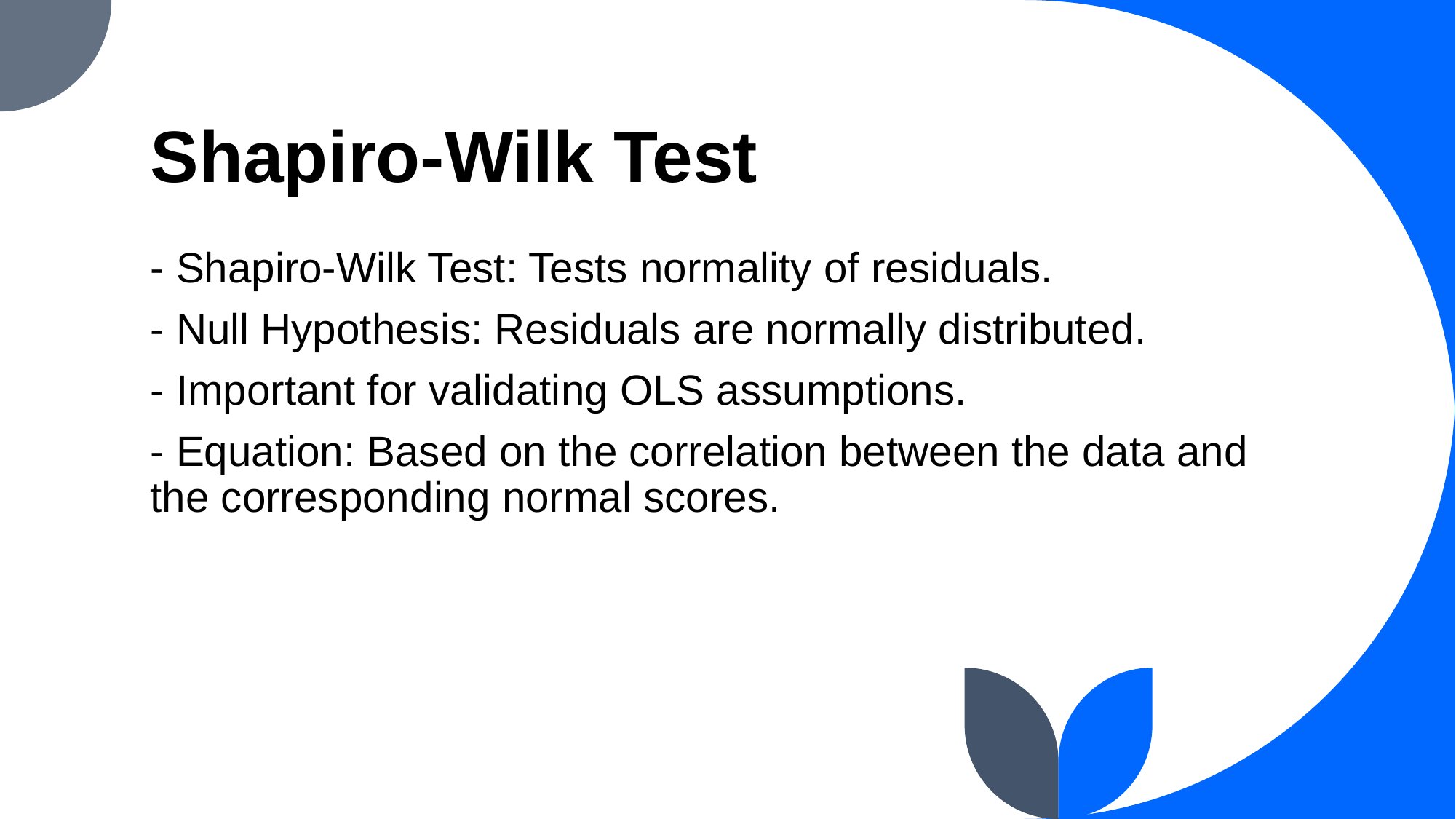

# Shapiro-Wilk Test
- Shapiro-Wilk Test: Tests normality of residuals.
- Null Hypothesis: Residuals are normally distributed.
- Important for validating OLS assumptions.
- Equation: Based on the correlation between the data and the corresponding normal scores.